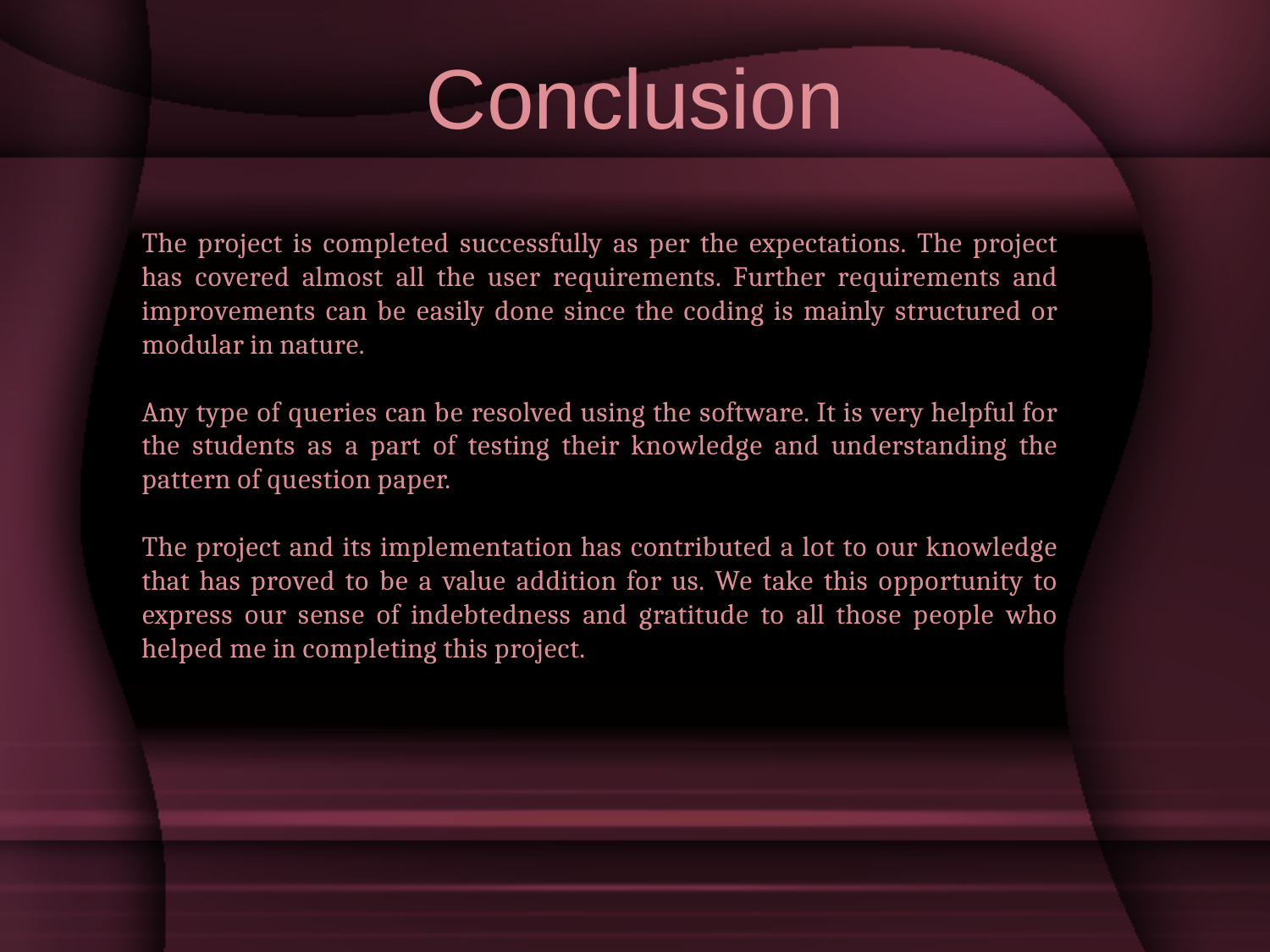

Conclusion
The project is completed successfully as per the expectations. The project has covered almost all the user requirements. Further requirements and improvements can be easily done since the coding is mainly structured or modular in nature.

Any type of queries can be resolved using the software. It is very helpful for the students as a part of testing their knowledge and understanding the pattern of question paper.

The project and its implementation has contributed a lot to our knowledge that has proved to be a value addition for us. We take this opportunity to express our sense of indebtedness and gratitude to all those people who helped me in completing this project.